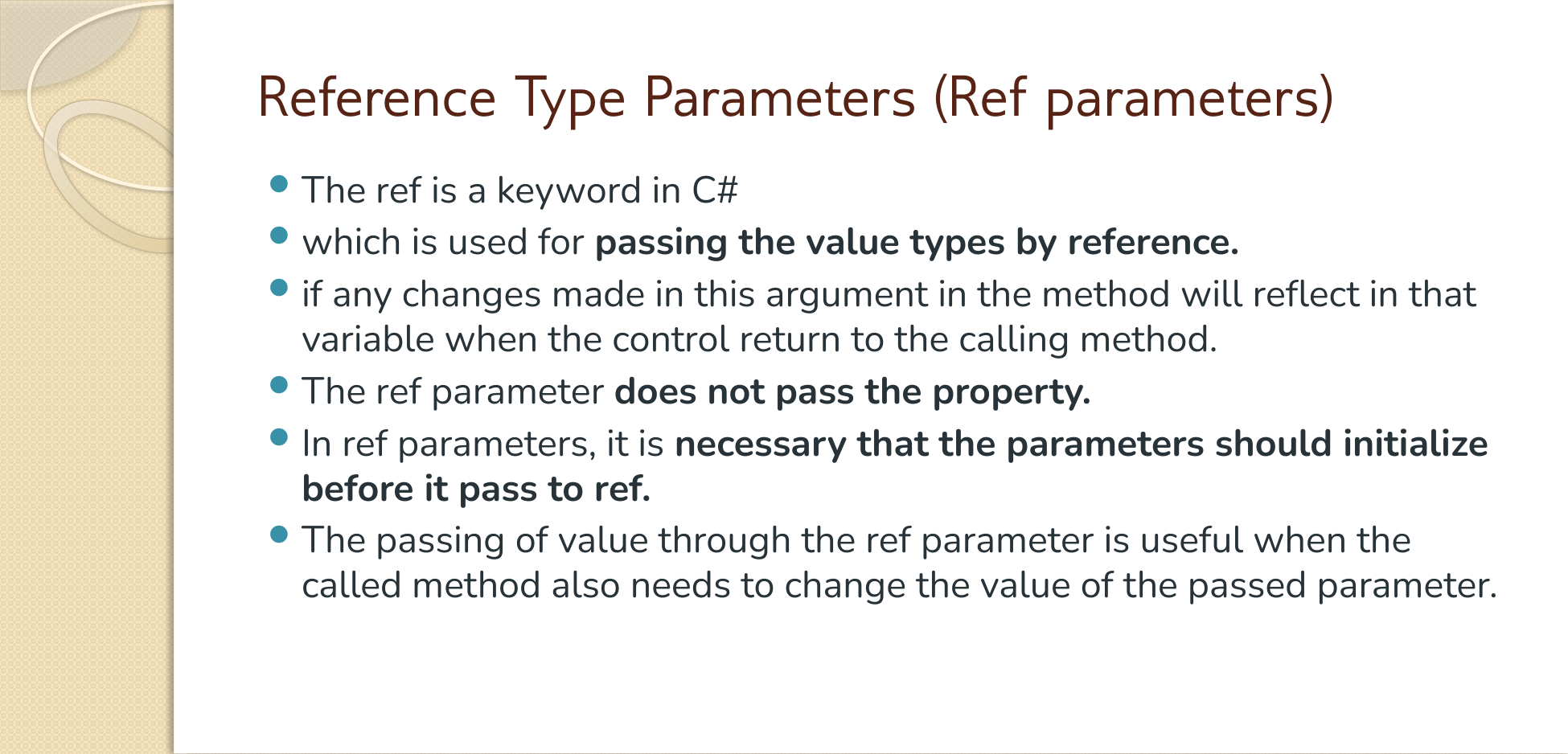

# Reference Type Parameters (Ref parameters)
The ref is a keyword in C#
which is used for passing the value types by reference.
if any changes made in this argument in the method will reflect in that variable when the control return to the calling method.
The ref parameter does not pass the property.
In ref parameters, it is necessary that the parameters should initialize before it pass to ref.
The passing of value through the ref parameter is useful when the called method also needs to change the value of the passed parameter.